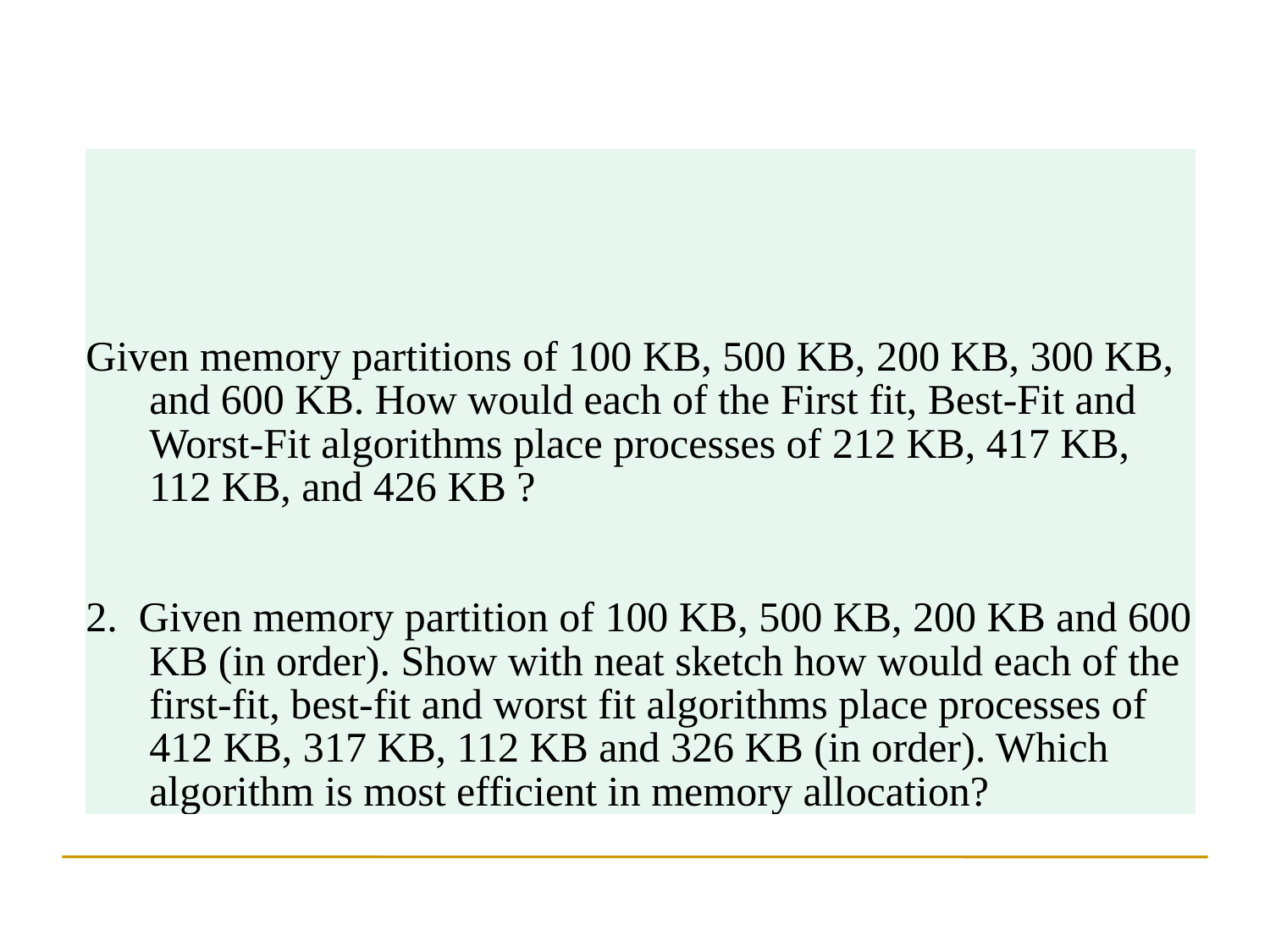

| Given memory partitions of 100 KB, 500 KB, 200 KB, 300 KB, and 600 KB. How would each of the First fit, Best-Fit and Worst-Fit algorithms place processes of 212 KB, 417 KB, 112 KB, and 426 KB ? 2. Given memory partition of 100 KB, 500 KB, 200 KB and 600 KB (in order). Show with neat sketch how would each of the first-fit, best-fit and worst fit algorithms place processes of 412 KB, 317 KB, 112 KB and 326 KB (in order). Which algorithm is most efficient in memory allocation? |
| --- |